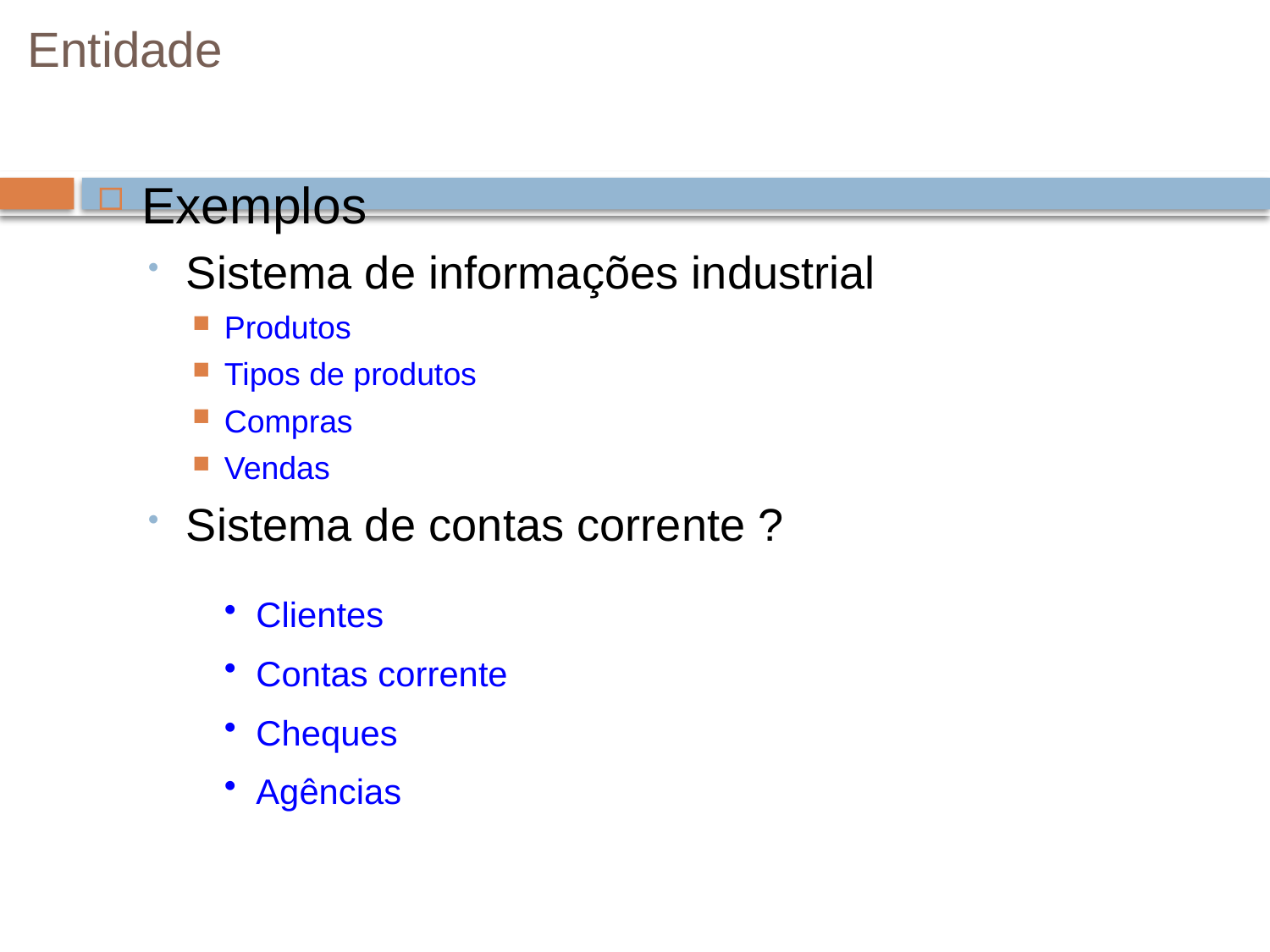

# Entidade
Exemplos
Sistema de informações industrial
Produtos
Tipos de produtos
Compras
Vendas
Sistema de contas corrente ?
Clientes
Contas corrente
Cheques
Agências
18